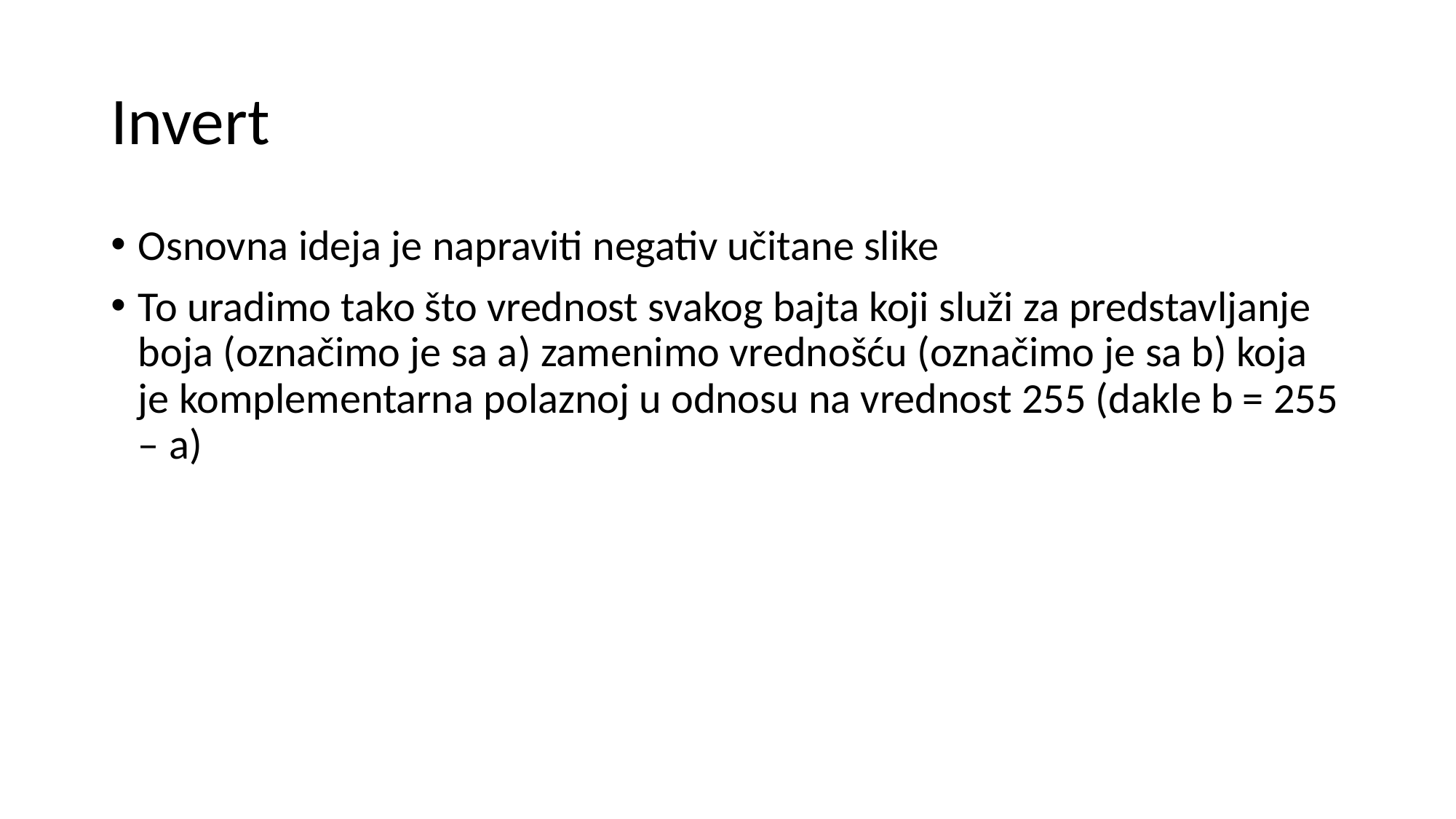

# Invert
Osnovna ideja je napraviti negativ učitane slike
To uradimo tako što vrednost svakog bajta koji služi za predstavljanje boja (označimo je sa a) zamenimo vrednošću (označimo je sa b) koja je komplementarna polaznoj u odnosu na vrednost 255 (dakle b = 255 – a)